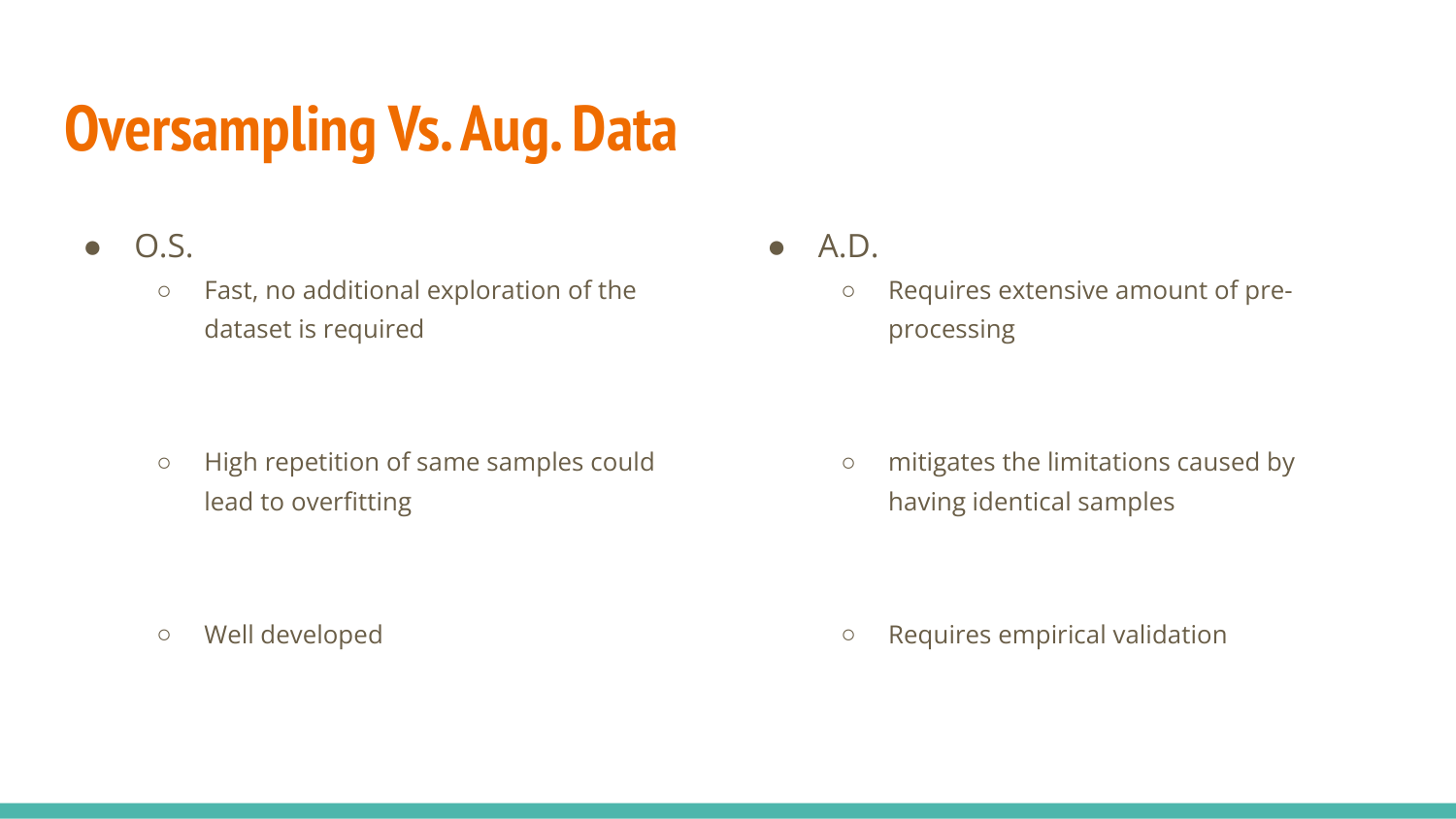

# Oversampling Vs. Aug. Data
O.S.
Fast, no additional exploration of the dataset is required

High repetition of same samples could lead to overfitting

Well developed

A.D.
Requires extensive amount of pre-processing

mitigates the limitations caused by having identical samples

Requires empirical validation